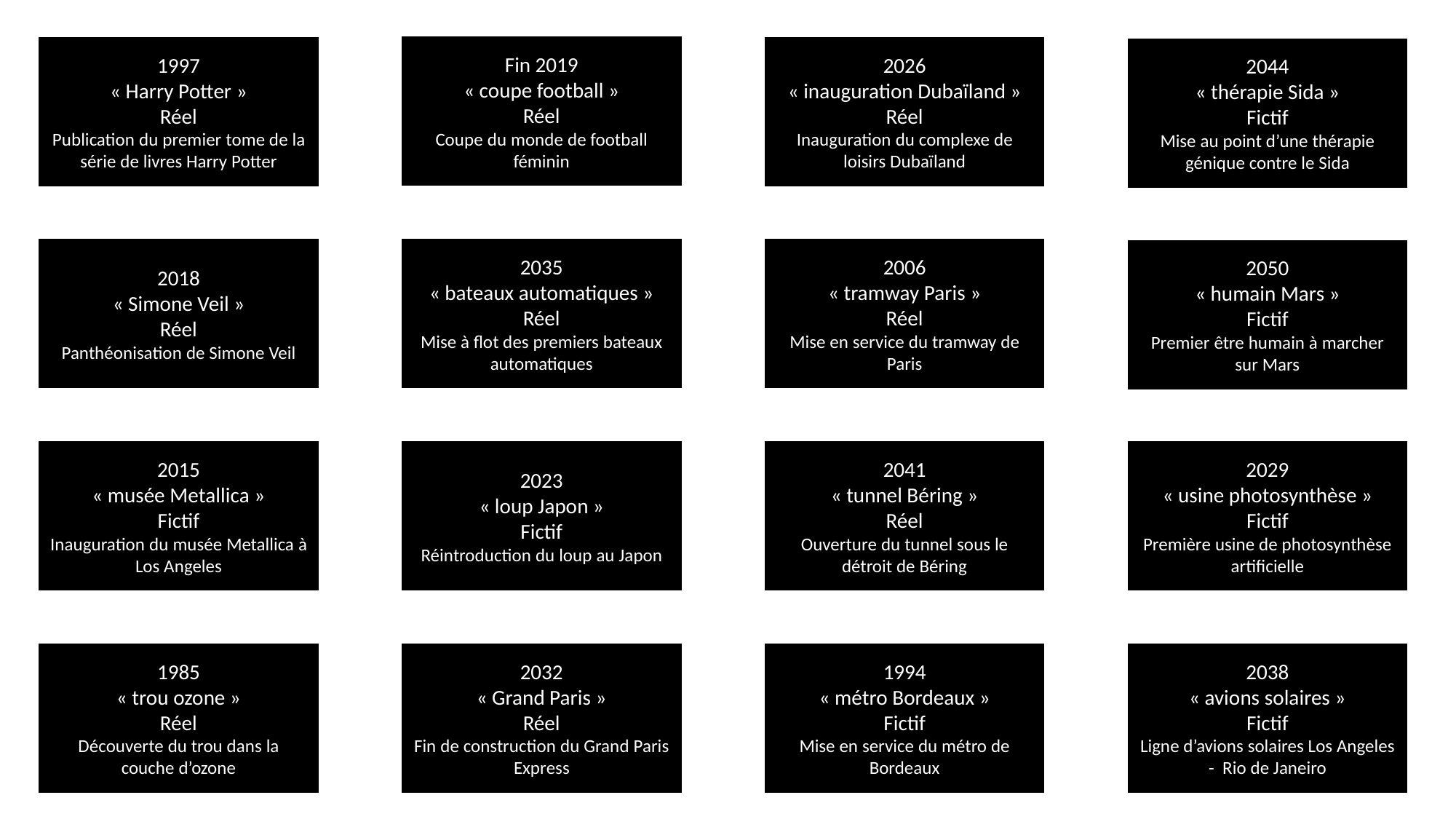

Fin 2019
« coupe football »
Réel
Coupe du monde de football féminin
1997
« Harry Potter »
Réel
Publication du premier tome de la série de livres Harry Potter
2026
« inauguration Dubaïland »
Réel
Inauguration du complexe de loisirs Dubaïland
2044
« thérapie Sida »
Fictif
Mise au point d’une thérapie génique contre le Sida
2018
« Simone Veil »
Réel
Panthéonisation de Simone Veil
2035
« bateaux automatiques »
Réel
Mise à flot des premiers bateaux automatiques
2006
« tramway Paris »
Réel
Mise en service du tramway de Paris
2050
« humain Mars »
Fictif
Premier être humain à marcher sur Mars
2041
« tunnel Béring »
Réel
Ouverture du tunnel sous le détroit de Béring
2029
« usine photosynthèse »
Fictif
Première usine de photosynthèse artificielle
2015
« musée Metallica »
Fictif
Inauguration du musée Metallica à Los Angeles
2023
« loup Japon »
Fictif
Réintroduction du loup au Japon
1985
« trou ozone »
Réel
Découverte du trou dans la couche d’ozone
2032
« Grand Paris »
Réel
Fin de construction du Grand Paris Express
1994
« métro Bordeaux »
Fictif
Mise en service du métro de Bordeaux
2038
« avions solaires »
Fictif
Ligne d’avions solaires Los Angeles -  Rio de Janeiro